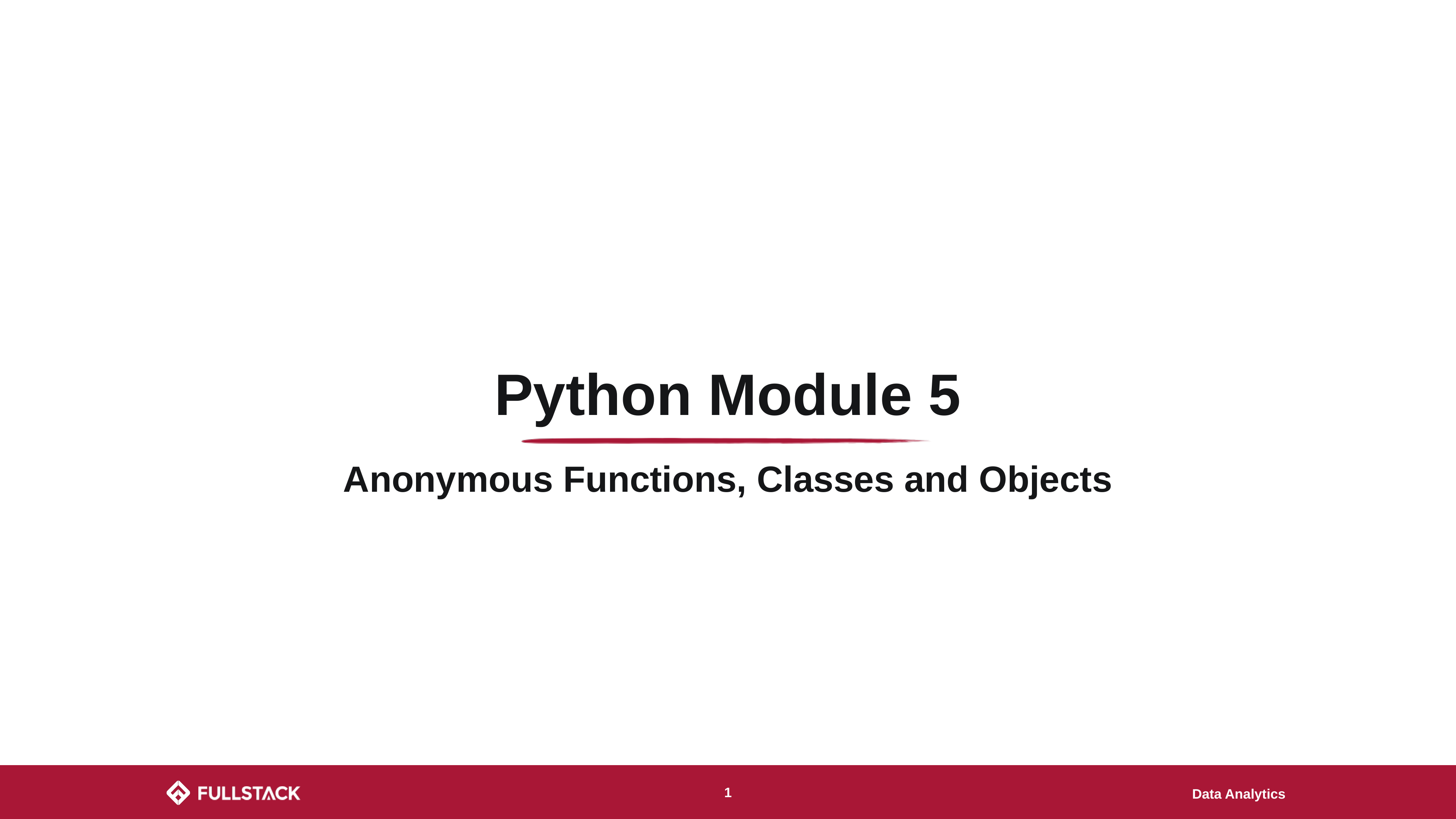

Python Module 5
Anonymous Functions, Classes and Objects
1
Data Analytics